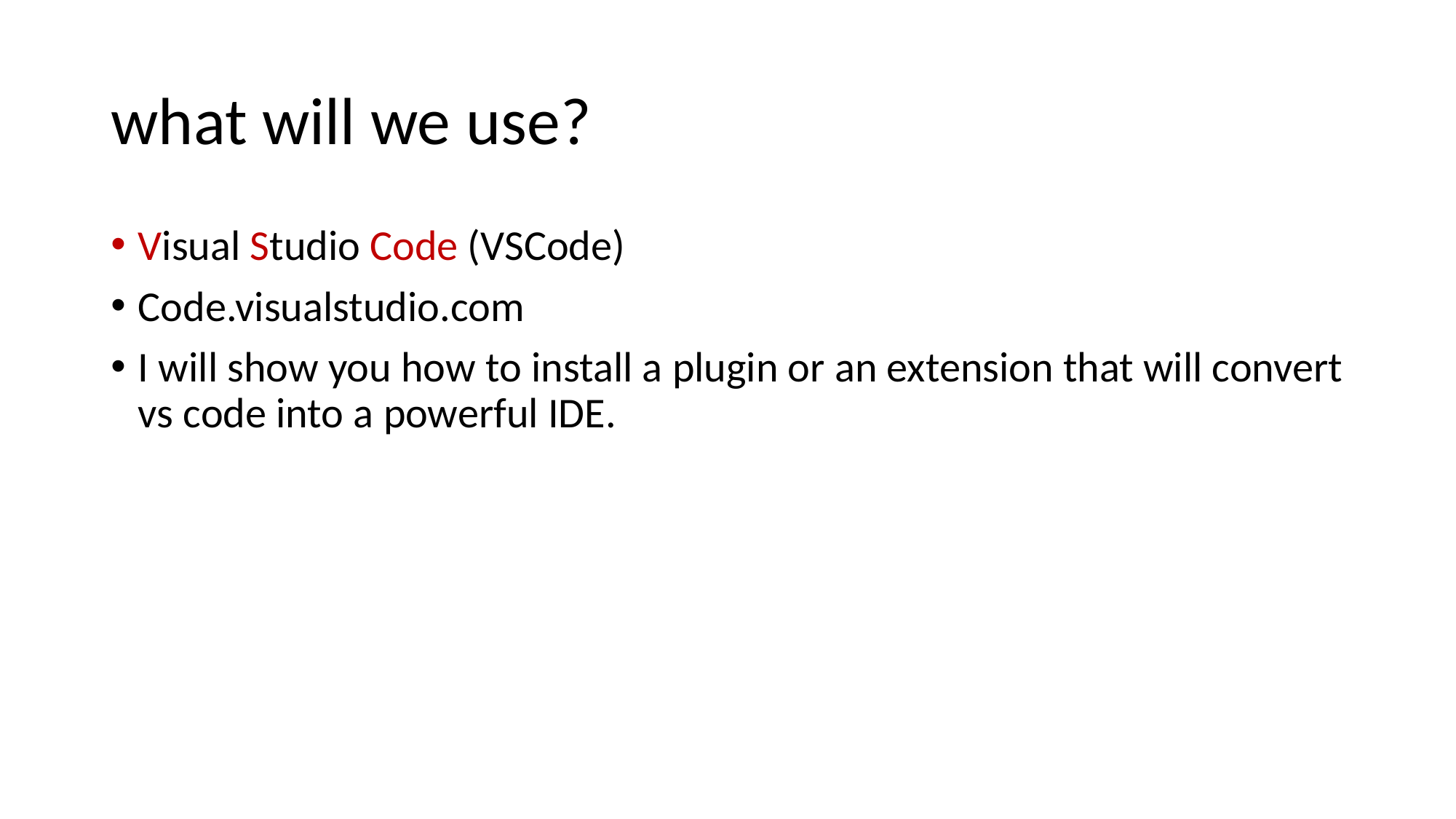

# what will we use?
Visual Studio Code (VSCode)
Code.visualstudio.com
I will show you how to install a plugin or an extension that will convert vs code into a powerful IDE.